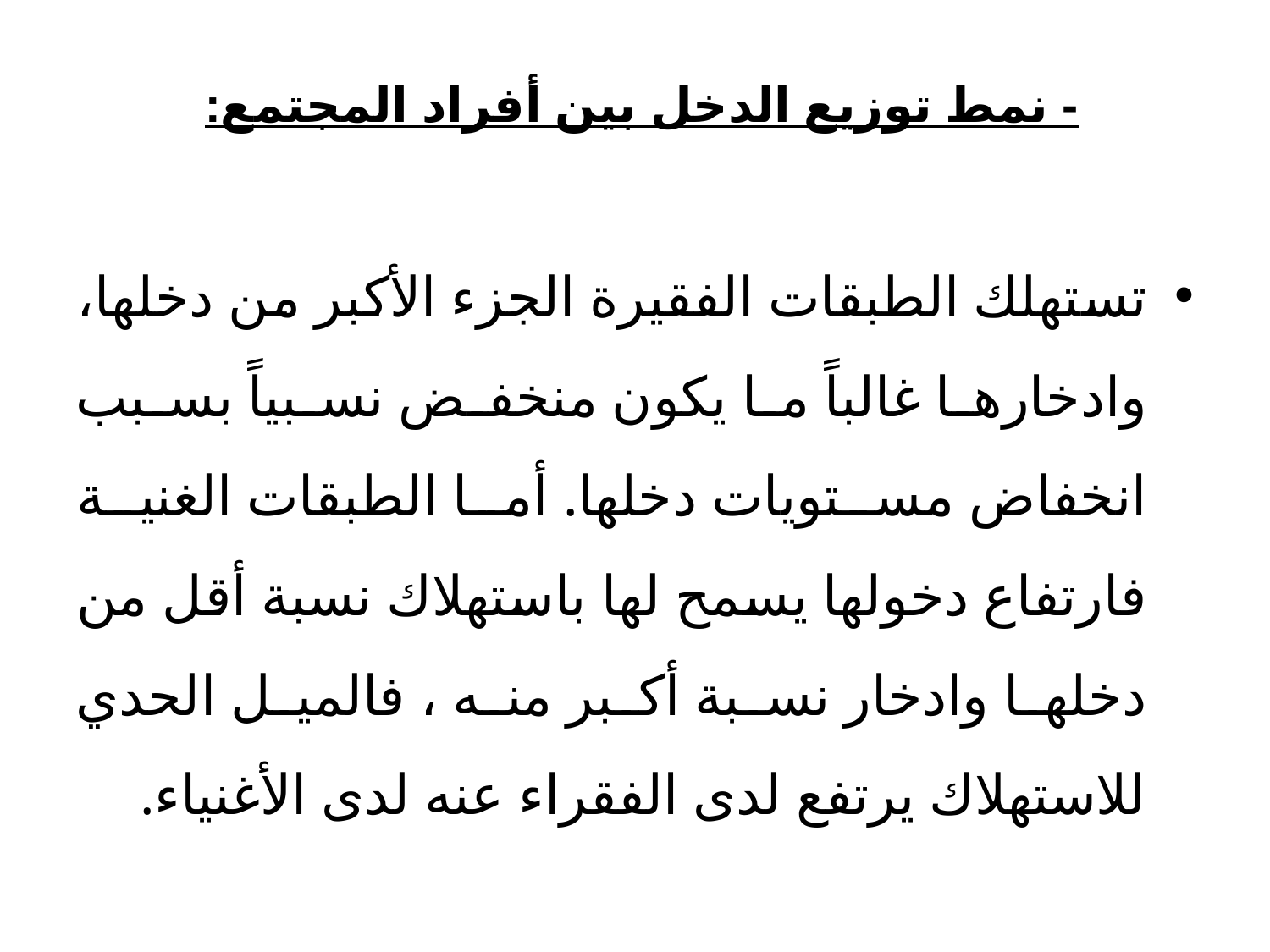

# - نمط توزيع الدخل بين أفراد المجتمع:
تستهلك الطبقات الفقيرة الجزء الأكبر من دخلها، وادخارها غالباً ما يكون منخفض نسبياً بسبب انخفاض مستويات دخلها. أما الطبقات الغنية فارتفاع دخولها يسمح لها باستهلاك نسبة أقل من دخلها وادخار نسبة أكبر منه ، فالميل الحدي للاستهلاك يرتفع لدى الفقراء عنه لدى الأغنياء.